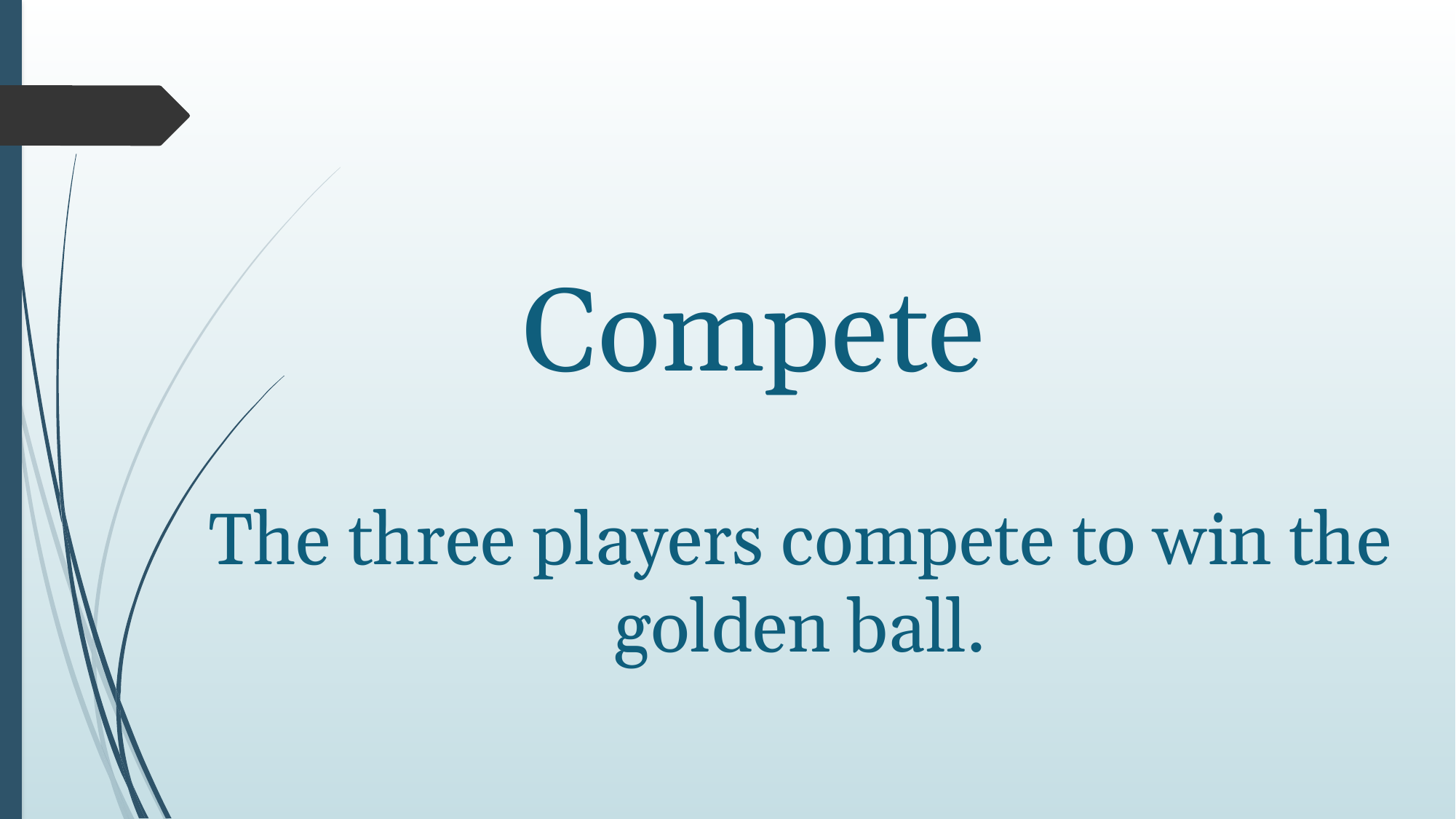

# Compete
The three players compete to win the golden ball.